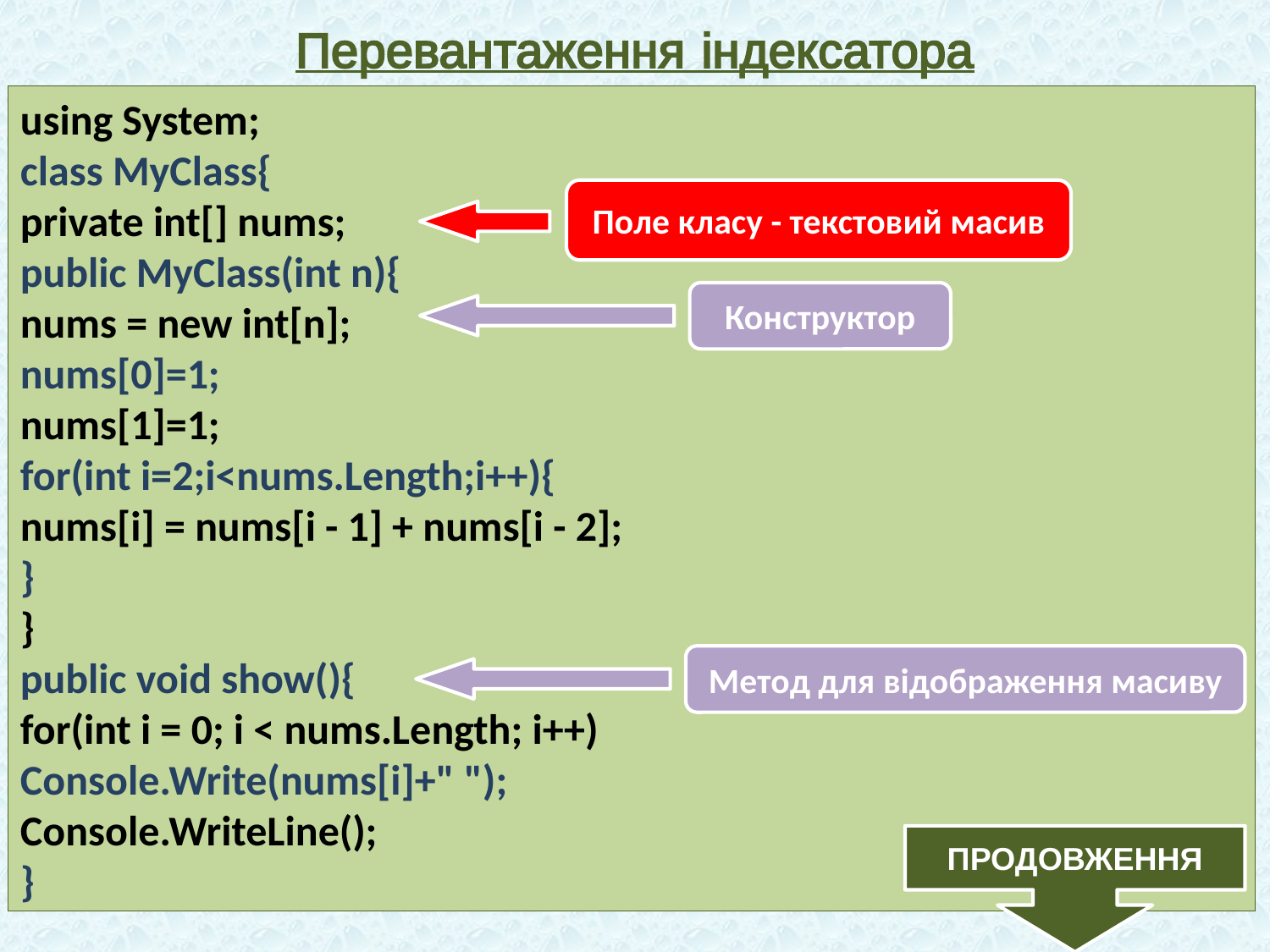

# Перевантаження індексатора
using System;
class MyClass{
private int[] nums;
public MyClass(int n){
nums = new int[n];
nums[0]=1;
nums[1]=1;
for(int i=2;i<nums.Length;i++){
nums[i] = nums[i - 1] + nums[i - 2];
}
}
public void show(){
for(int i = 0; i < nums.Length; i++)
Console.Write(nums[i]+" ");
Console.WriteLine();
}
Поле класу - текстовий масив

Конструктор

Метод для відображення масиву

ПРОДОВЖЕННЯ